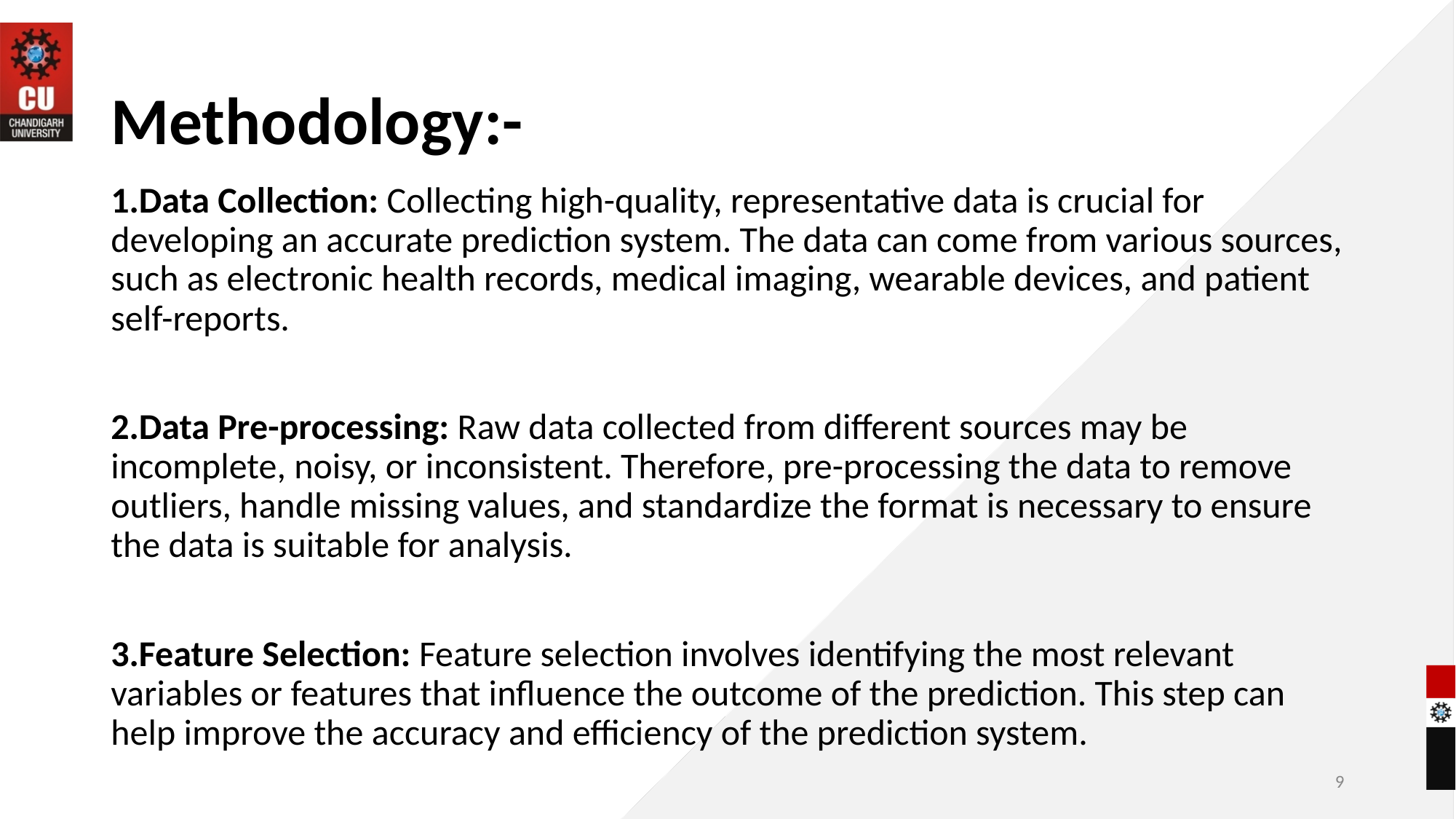

# Methodology:-
1.Data Collection: Collecting high-quality, representative data is crucial for developing an accurate prediction system. The data can come from various sources, such as electronic health records, medical imaging, wearable devices, and patient self-reports.

2.Data Pre-processing: Raw data collected from different sources may be incomplete, noisy, or inconsistent. Therefore, pre-processing the data to remove outliers, handle missing values, and standardize the format is necessary to ensure the data is suitable for analysis.

3.Feature Selection: Feature selection involves identifying the most relevant variables or features that influence the outcome of the prediction. This step can help improve the accuracy and efficiency of the prediction system.
9